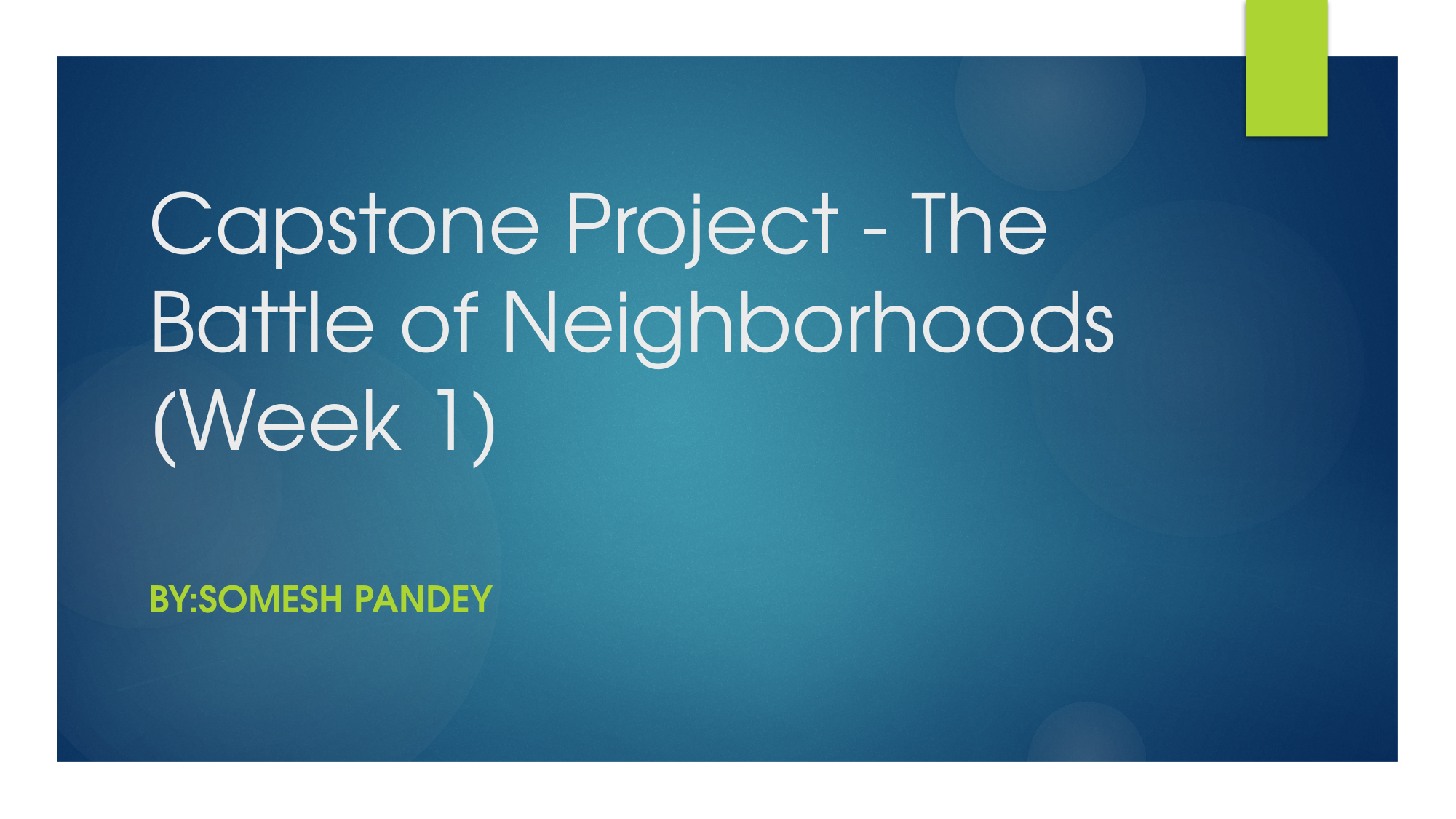

# Capstone Project - The Battle of Neighborhoods (Week 1)
BY:Somesh Pandey